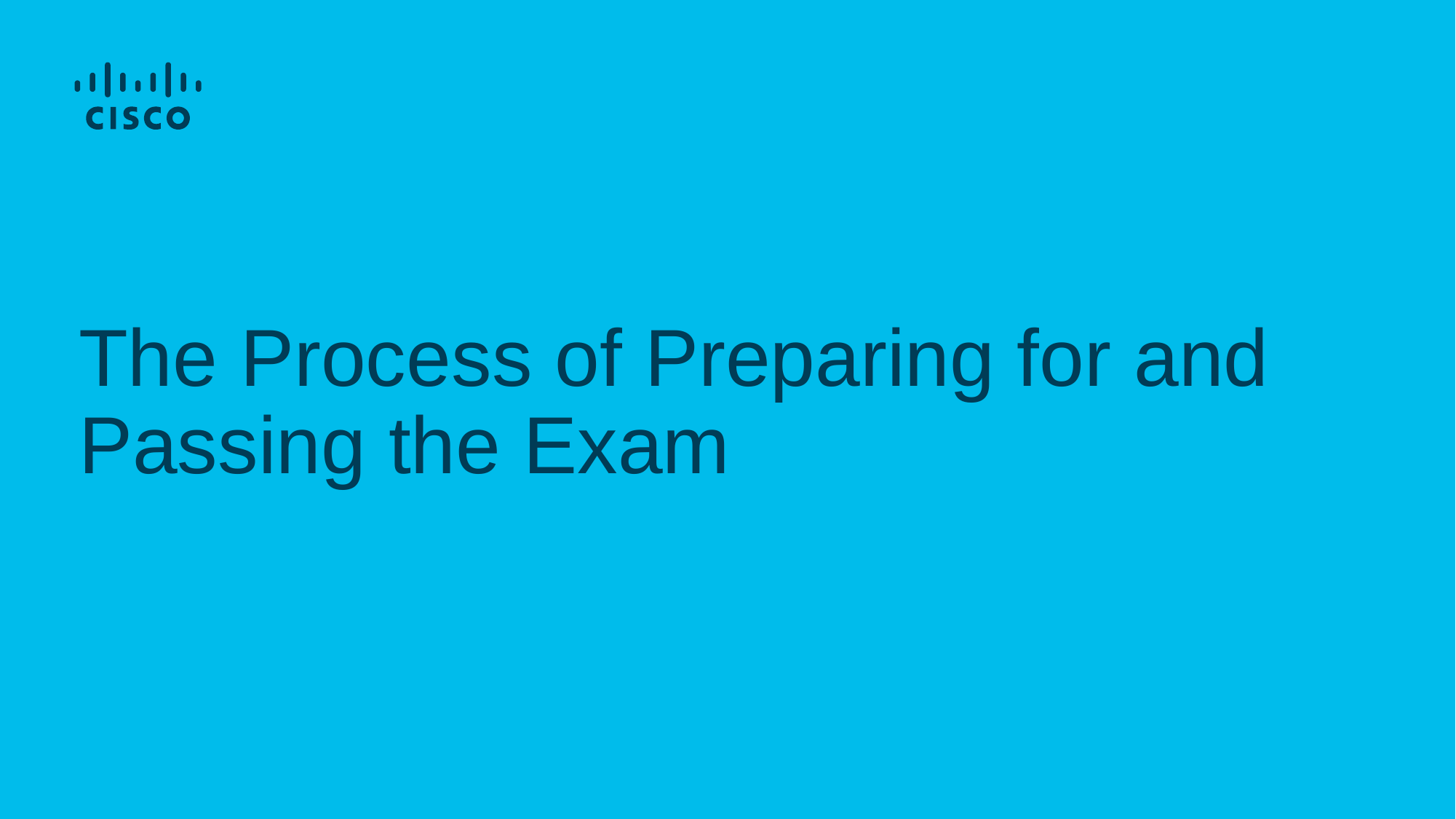

# The Process of Preparing for and Passing the Exam